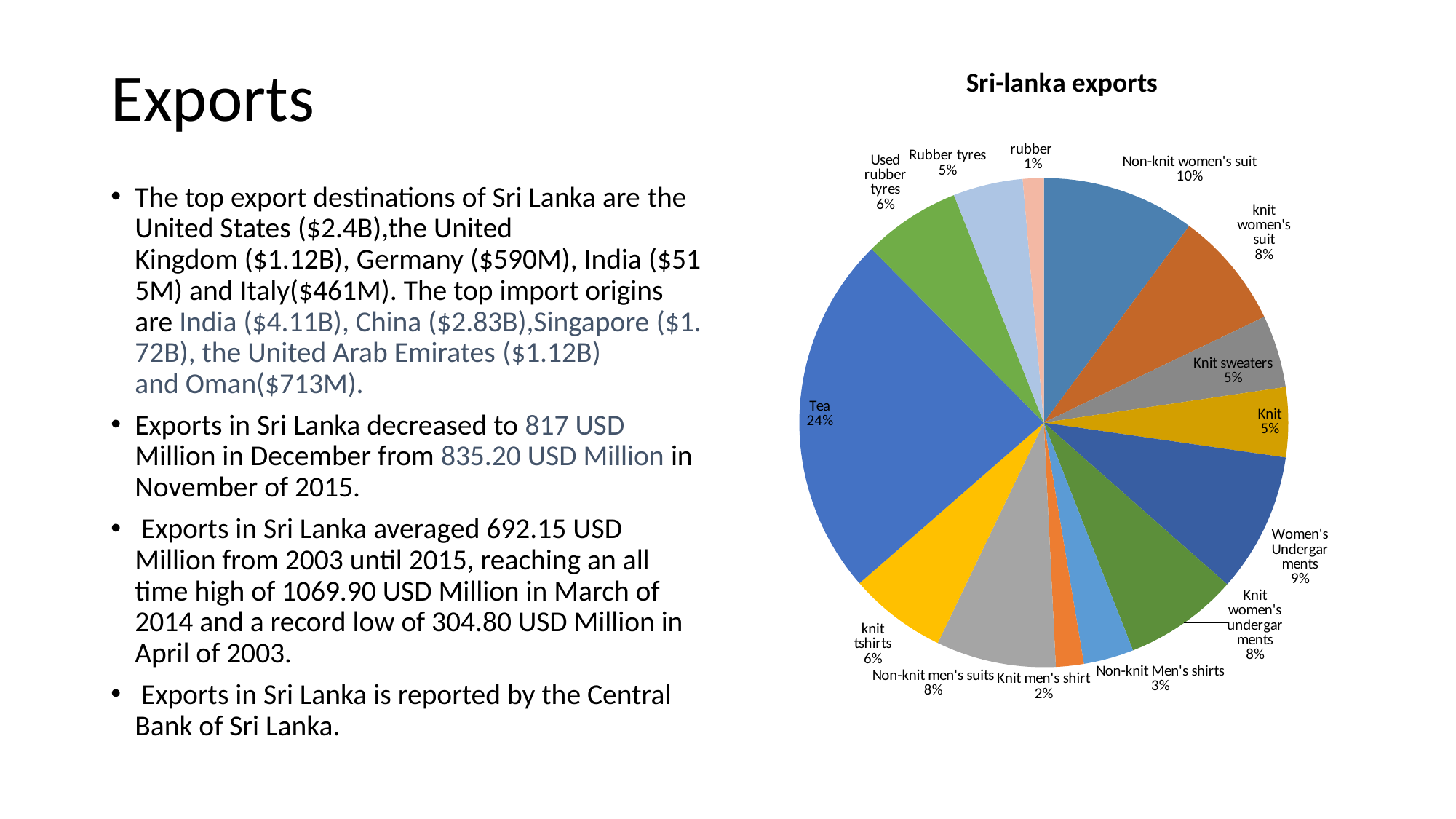

# Exports

### Chart: Sri-lanka exports

| Category | Sales |
|---|---|
| Non-knit women's suit | 5.5 |
| knit women's suit | 4.2 |
| Knit sweaters | 2.6 |
| Knit | 2.5 |
| Women's Undergarments | 5.0 |
| Knit women's undergarments | 4.1 |
| Non-knit Men's shirts | 1.8 |
| Knit men's shirt | 1.0 |
| Non-knit men's suits | 4.3 |
| knit tshirts | 3.5 |
| Tea | 13.0 |
| Used rubber tyres | 3.5 |
| Rubber tyres | 2.5 |
| rubber  | 0.75 |
The top export destinations of Sri Lanka are the United States ($2.4B),the United Kingdom ($1.12B), Germany ($590M), India ($515M) and Italy($461M). The top import origins are India ($4.11B), China ($2.83B),Singapore ($1.72B), the United Arab Emirates ($1.12B) and Oman($713M).
Exports in Sri Lanka decreased to 817 USD Million in December from 835.20 USD Million in November of 2015.
 Exports in Sri Lanka averaged 692.15 USD Million from 2003 until 2015, reaching an all time high of 1069.90 USD Million in March of 2014 and a record low of 304.80 USD Million in April of 2003.
 Exports in Sri Lanka is reported by the Central Bank of Sri Lanka.